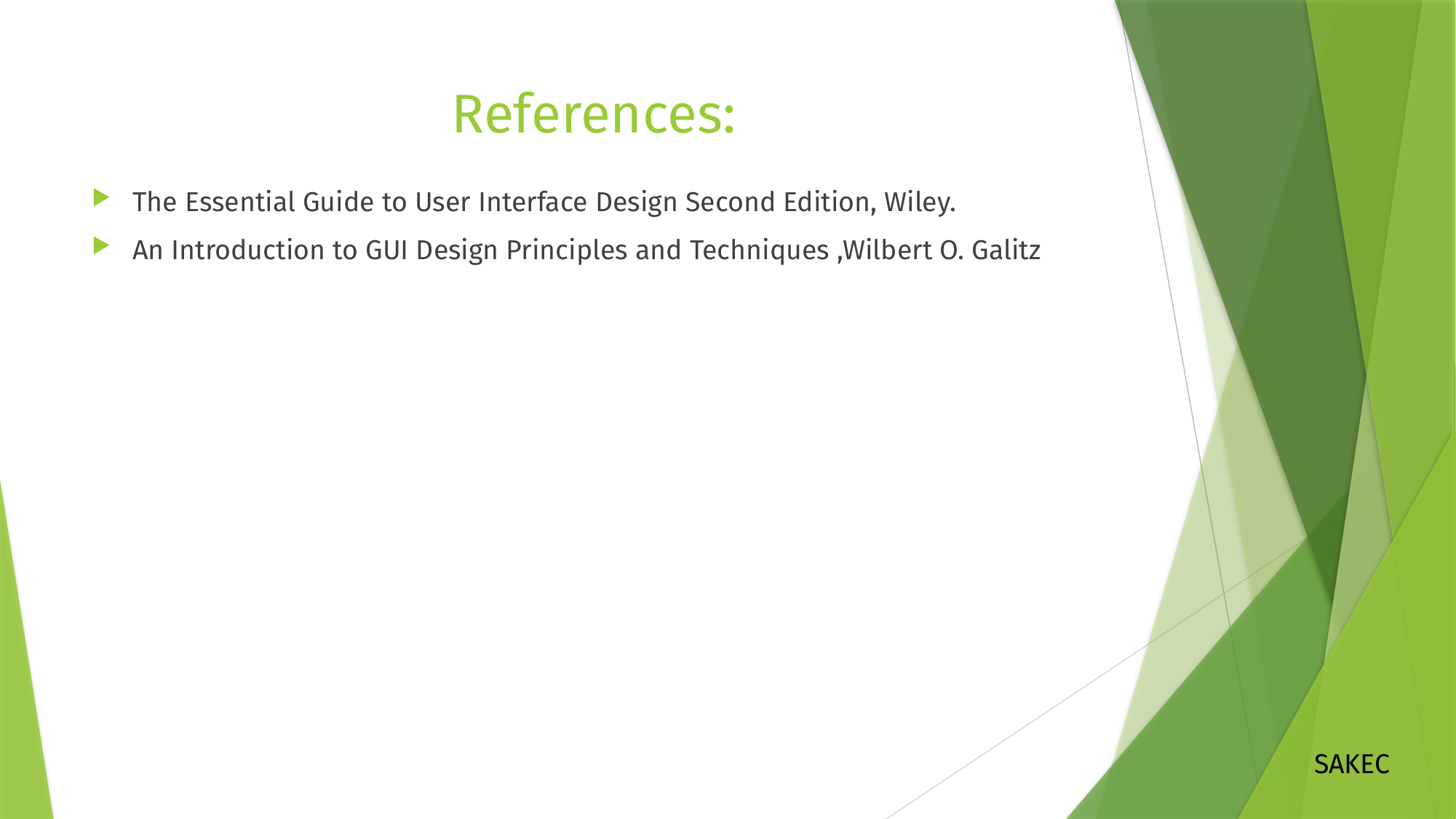

# References:
The Essential Guide to User Interface Design Second Edition, Wiley.
An Introduction to GUI Design Principles and Techniques ,Wilbert O. Galitz

SAKEC